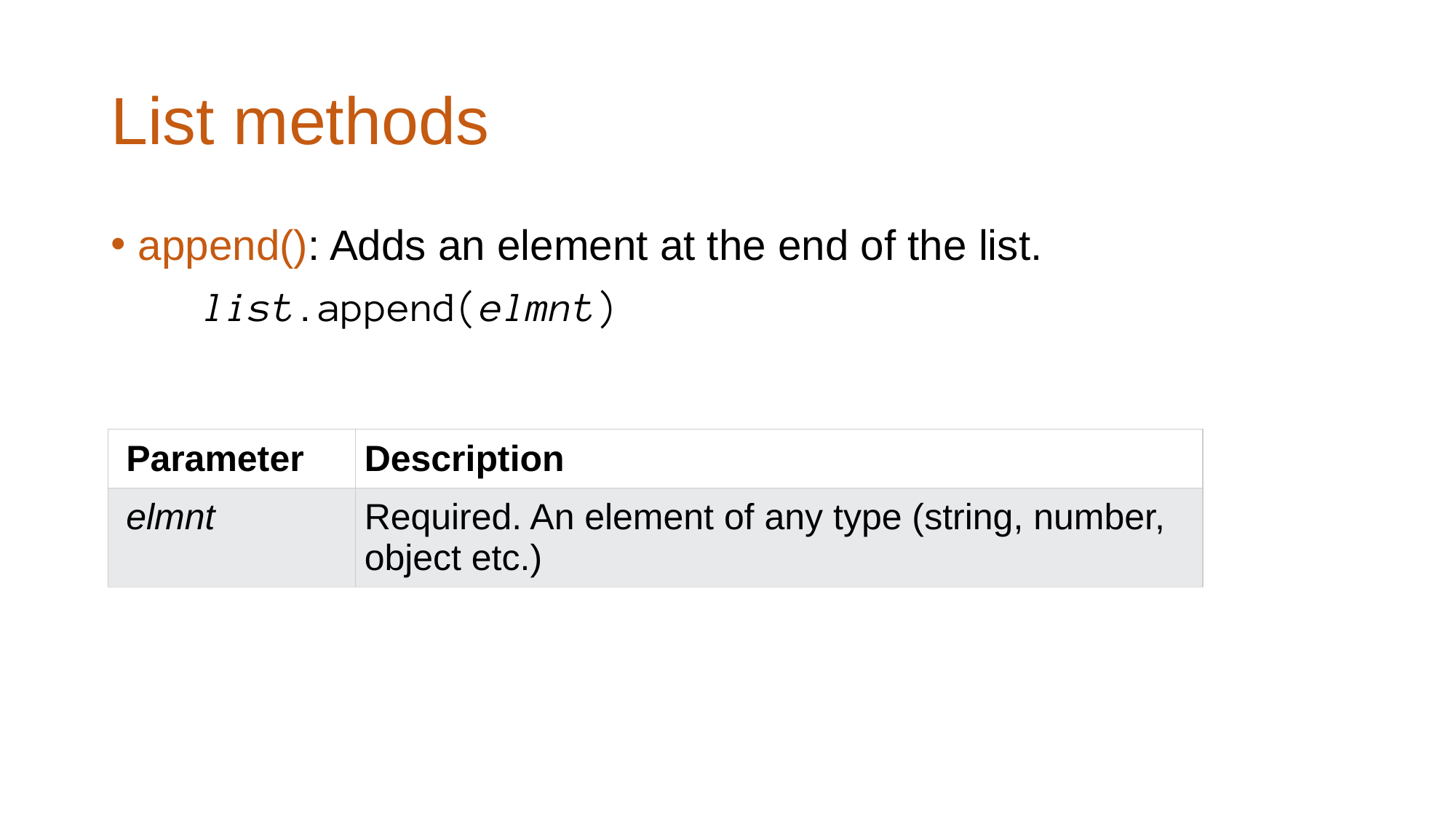

# List methods
append(): Adds an element at the end of the list.
    list.append(elmnt)

| Parameter | Description |
| --- | --- |
| elmnt | Required. An element of any type (string, number, object etc.) |